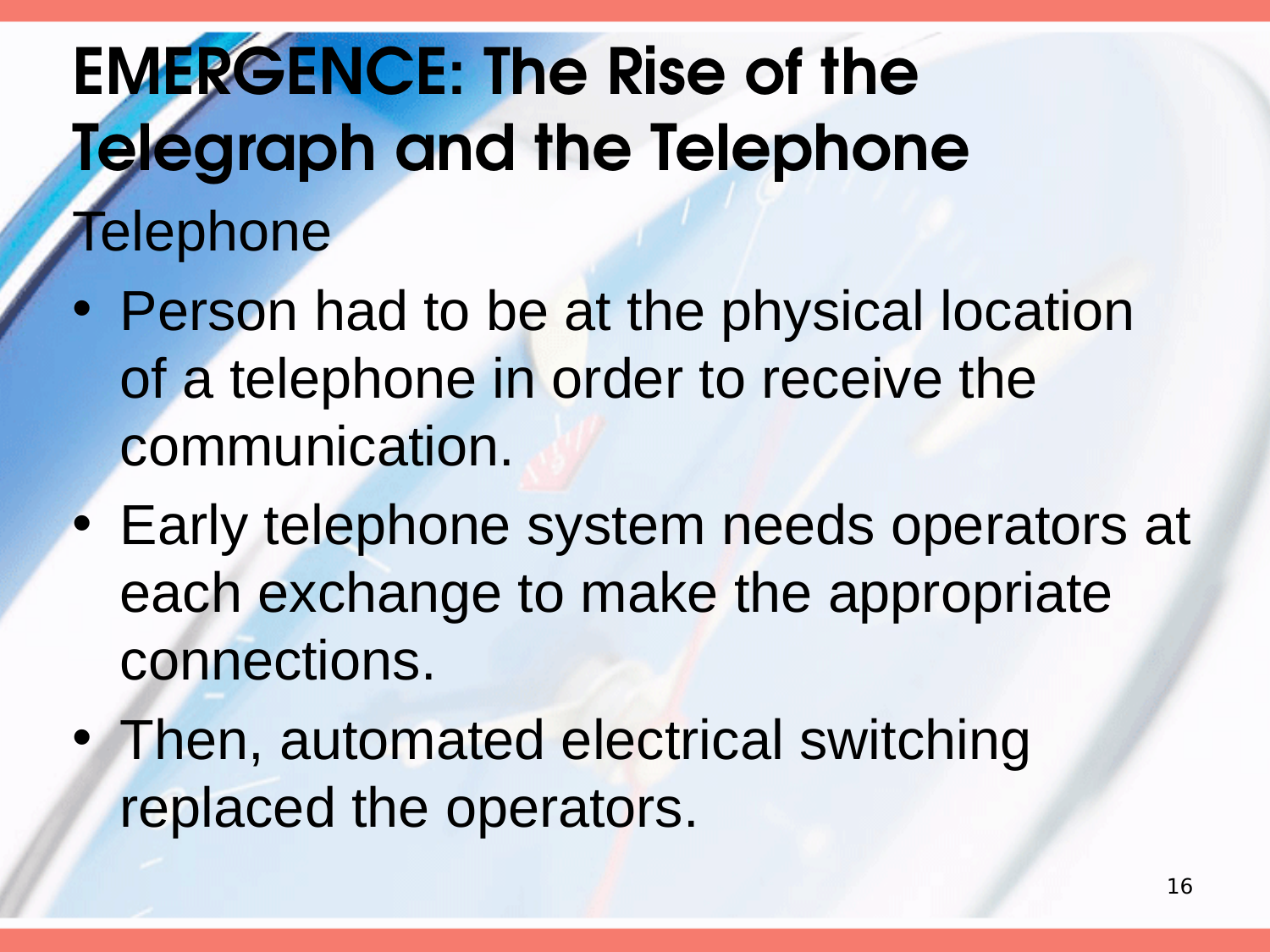

# EMERGENCE: The Rise of the Telegraph and the Telephone
Telephone
Person had to be at the physical location of a telephone in order to receive the communication.
Early telephone system needs operators at each exchange to make the appropriate connections.
Then, automated electrical switching replaced the operators.
16